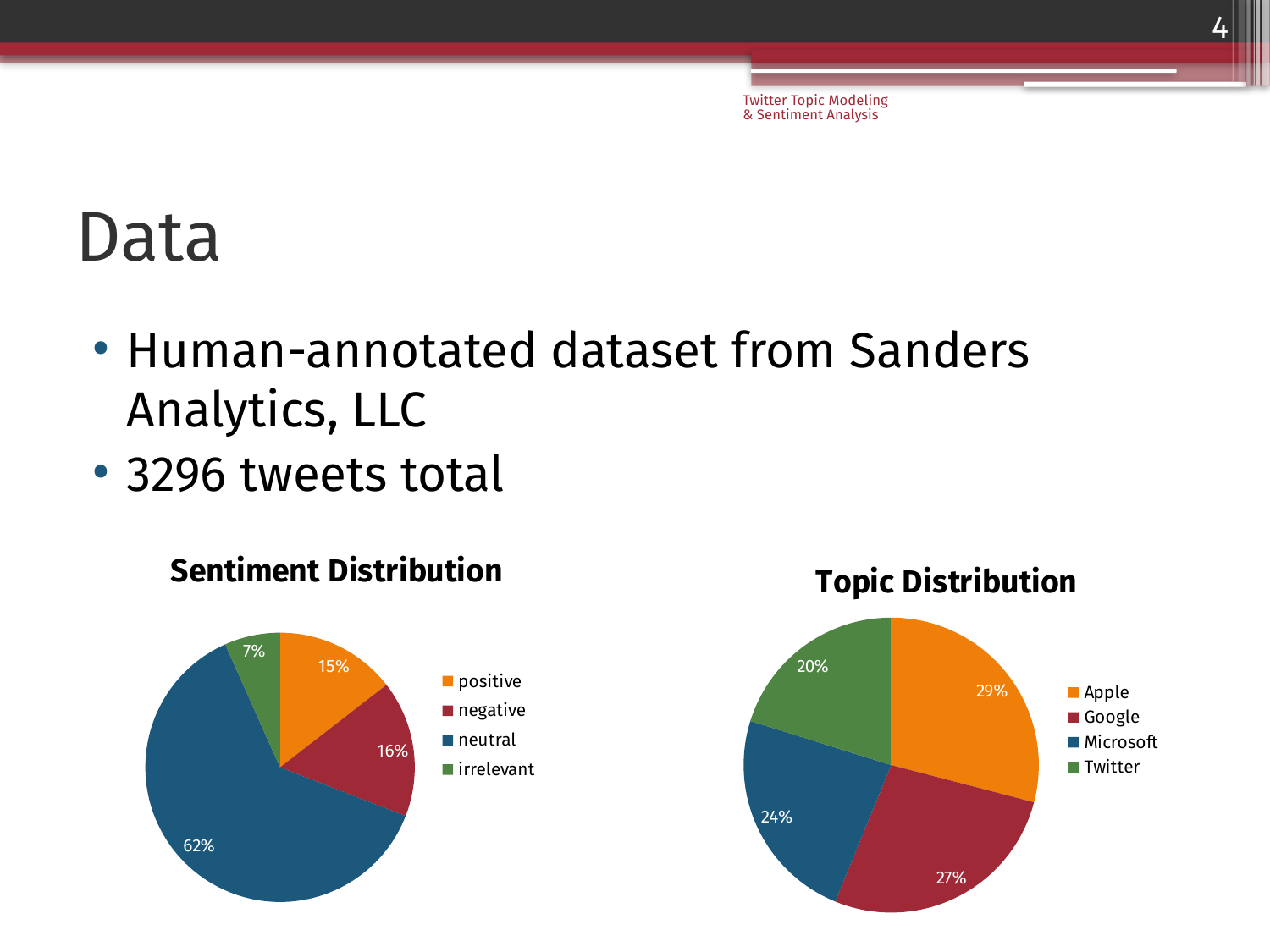

4
Twitter Topic Modeling & Sentiment Analysis
# Data
Human-annotated dataset from Sanders Analytics, LLC
3296 tweets total

### Chart: Sentiment Distribution

| Category |  |
|---|---|
| positive | 478.0 |
| negative | 540.0 |
| neutral | 2058.0 |
| irrelevant | 220.0 |

### Chart: Topic Distribution

| Category |  |
|---|---|
| Apple | 958.0 |
| Google | 894.0 |
| Microsoft | 779.0 |
| Twitter | 665.0 |